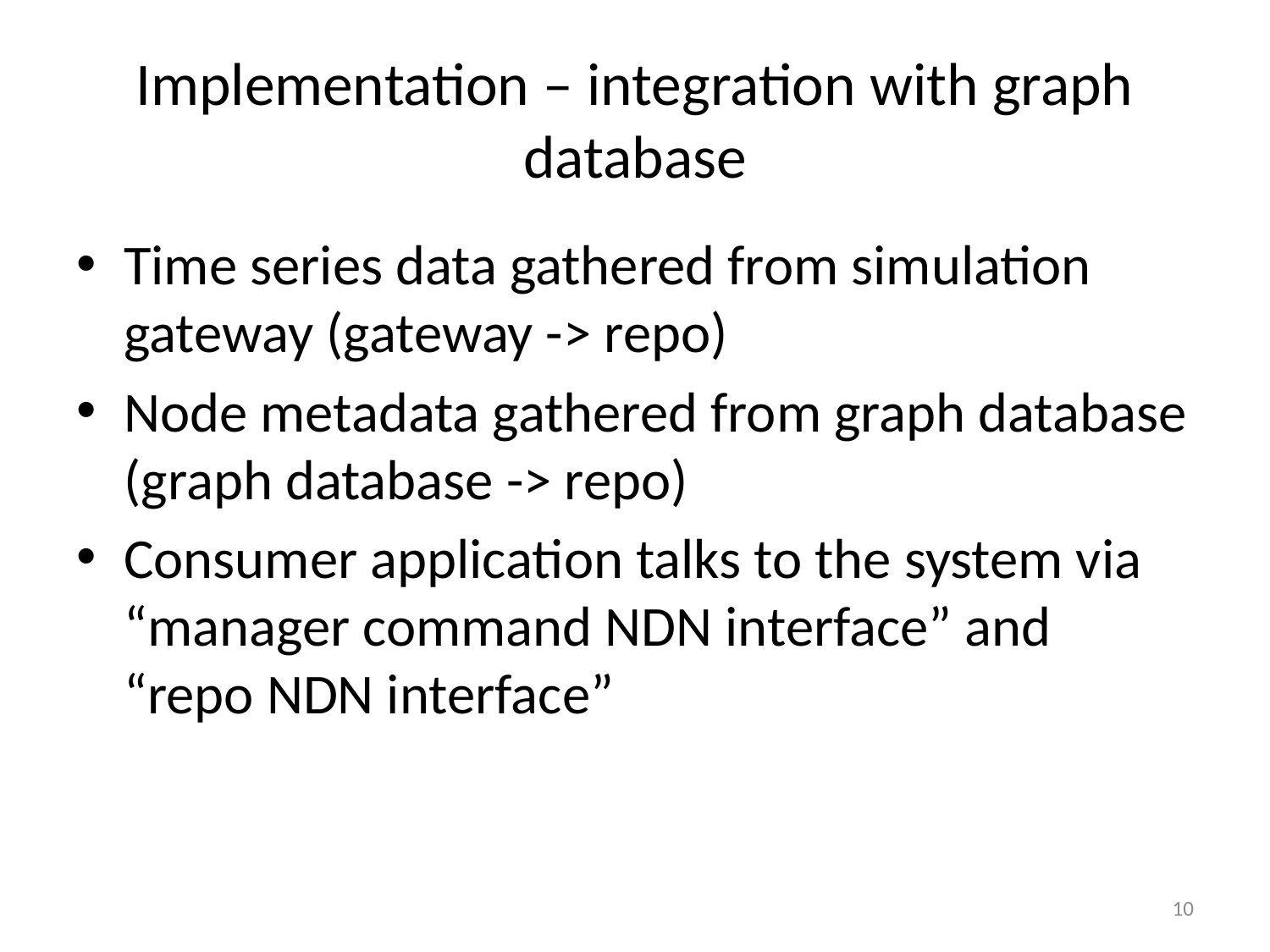

# Implementation – integration with graph database
Time series data gathered from simulation gateway (gateway -> repo)
Node metadata gathered from graph database (graph database -> repo)
Consumer application talks to the system via “manager command NDN interface” and “repo NDN interface”

10